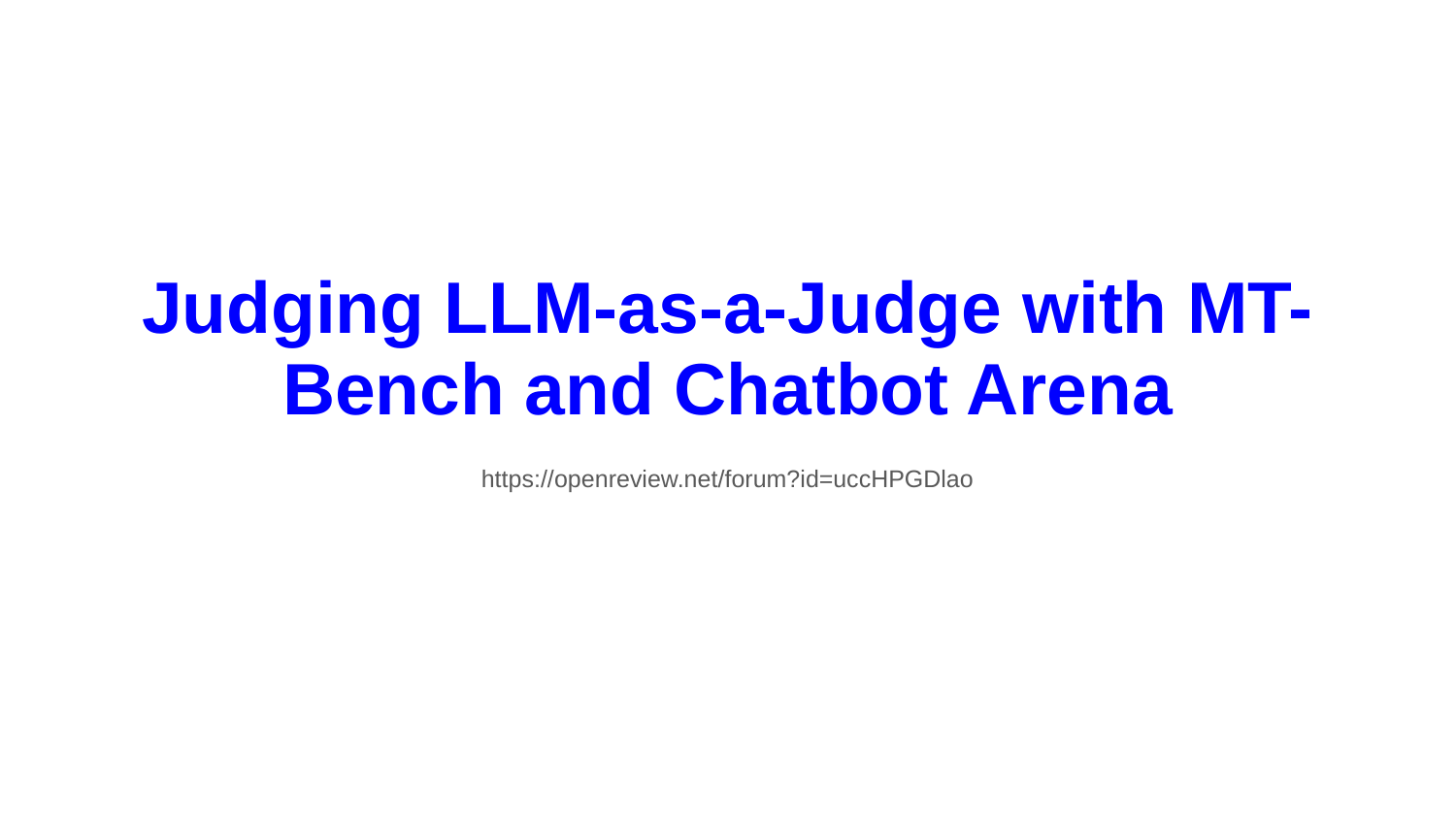

# Judging LLM-as-a-Judge with MT-Bench and Chatbot Arena
https://openreview.net/forum?id=uccHPGDlao